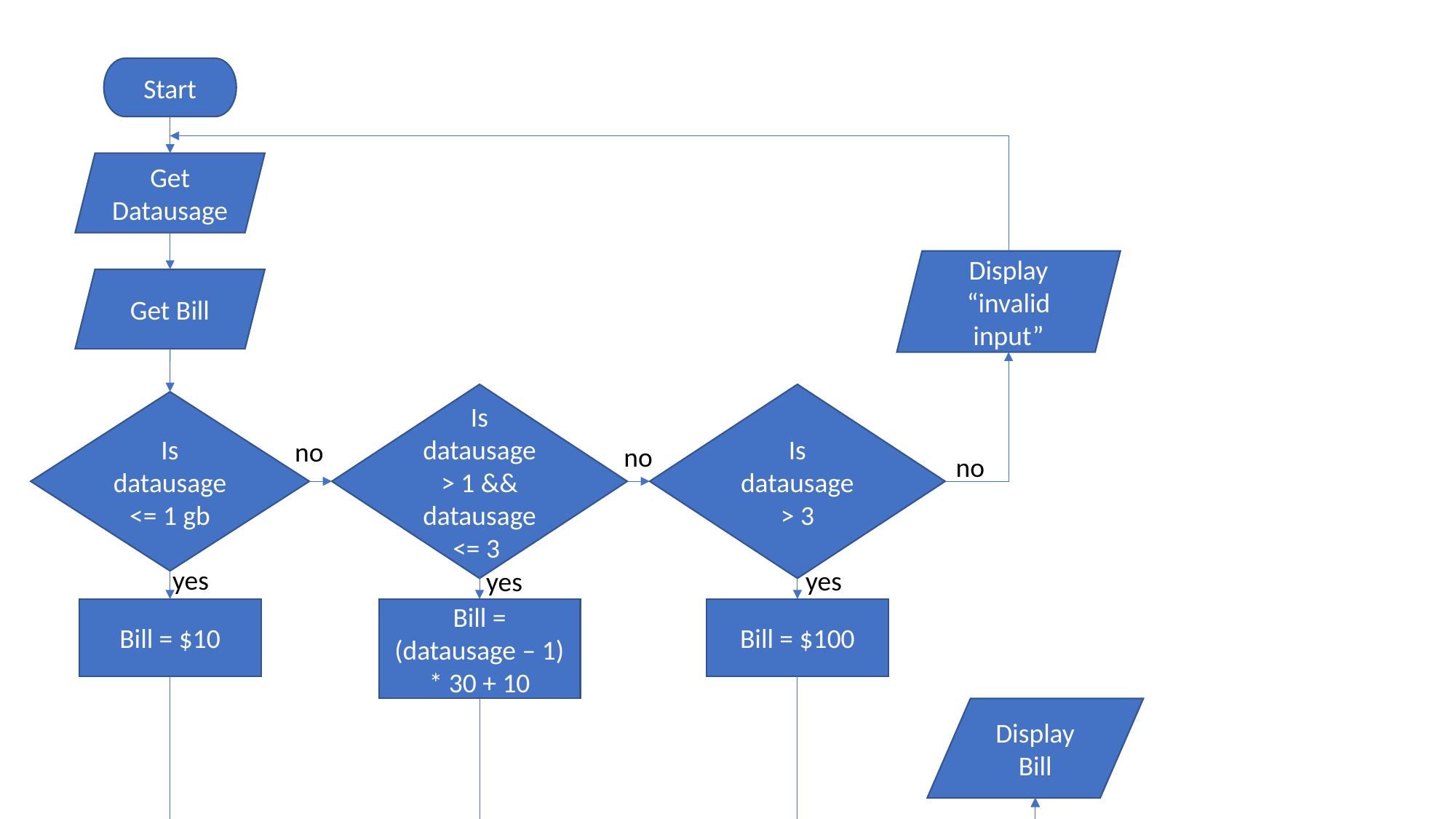

Start
Get Datausage
Display “invalid input”
Get Bill
Is datausage > 3
Is datausage > 1 && datausage <= 3
Is datausage <= 1 gb
no
no
no
yes
yes
yes
Bill = $10
Bill = (datausage – 1) * 30 + 10
Bill = $100
Display Bill